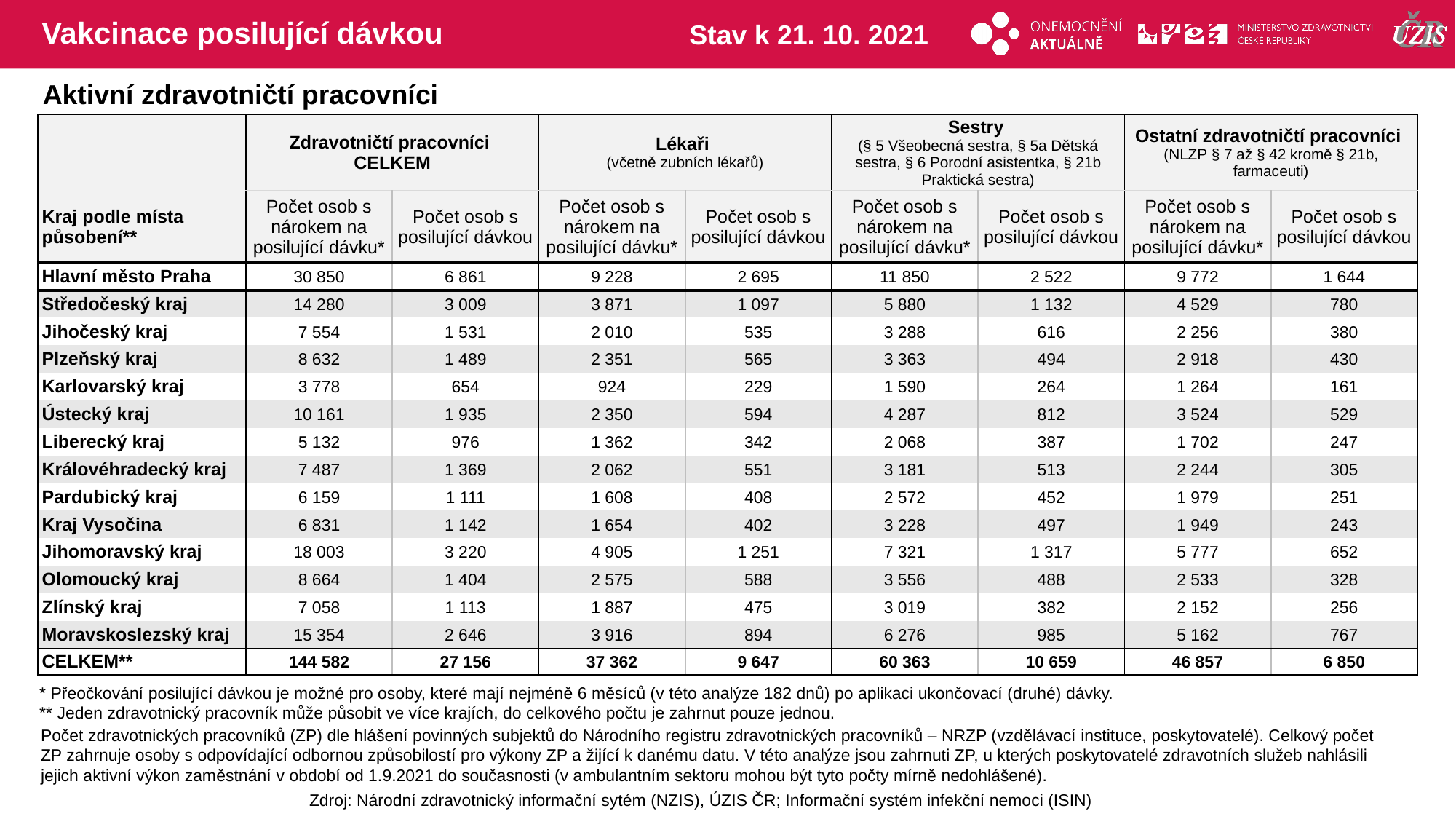

# Vakcinace posilující dávkou
Stav k 21. 10. 2021
Aktivní zdravotničtí pracovníci
|  | Zdravotničtí pracovníci CELKEM |  | Lékaři (včetně zubních lékařů) |  | Sestry (§ 5 Všeobecná sestra, § 5a Dětská sestra, § 6 Porodní asistentka, § 21b Praktická sestra) |  | Ostatní zdravotničtí pracovníci (NLZP § 7 až § 42 kromě § 21b, farmaceuti) |  |
| --- | --- | --- | --- | --- | --- | --- | --- | --- |
| Kraj podle místa působení\*\* | Počet osob s nárokem na posilující dávku\* | Počet osob s posilující dávkou | Počet osob s nárokem na posilující dávku\* | Počet osob s posilující dávkou | Počet osob s nárokem na posilující dávku\* | Počet osob s posilující dávkou | Počet osob s nárokem na posilující dávku\* | Počet osob s posilující dávkou |
| Hlavní město Praha | 30 850 | 6 861 | 9 228 | 2 695 | 11 850 | 2 522 | 9 772 | 1 644 |
| Středočeský kraj | 14 280 | 3 009 | 3 871 | 1 097 | 5 880 | 1 132 | 4 529 | 780 |
| Jihočeský kraj | 7 554 | 1 531 | 2 010 | 535 | 3 288 | 616 | 2 256 | 380 |
| Plzeňský kraj | 8 632 | 1 489 | 2 351 | 565 | 3 363 | 494 | 2 918 | 430 |
| Karlovarský kraj | 3 778 | 654 | 924 | 229 | 1 590 | 264 | 1 264 | 161 |
| Ústecký kraj | 10 161 | 1 935 | 2 350 | 594 | 4 287 | 812 | 3 524 | 529 |
| Liberecký kraj | 5 132 | 976 | 1 362 | 342 | 2 068 | 387 | 1 702 | 247 |
| Královéhradecký kraj | 7 487 | 1 369 | 2 062 | 551 | 3 181 | 513 | 2 244 | 305 |
| Pardubický kraj | 6 159 | 1 111 | 1 608 | 408 | 2 572 | 452 | 1 979 | 251 |
| Kraj Vysočina | 6 831 | 1 142 | 1 654 | 402 | 3 228 | 497 | 1 949 | 243 |
| Jihomoravský kraj | 18 003 | 3 220 | 4 905 | 1 251 | 7 321 | 1 317 | 5 777 | 652 |
| Olomoucký kraj | 8 664 | 1 404 | 2 575 | 588 | 3 556 | 488 | 2 533 | 328 |
| Zlínský kraj | 7 058 | 1 113 | 1 887 | 475 | 3 019 | 382 | 2 152 | 256 |
| Moravskoslezský kraj | 15 354 | 2 646 | 3 916 | 894 | 6 276 | 985 | 5 162 | 767 |
| CELKEM\*\* | 144 582 | 27 156 | 37 362 | 9 647 | 60 363 | 10 659 | 46 857 | 6 850 |
* Přeočkování posilující dávkou je možné pro osoby, které mají nejméně 6 měsíců (v této analýze 182 dnů) po aplikaci ukončovací (druhé) dávky.
** Jeden zdravotnický pracovník může působit ve více krajích, do celkového počtu je zahrnut pouze jednou.
Počet zdravotnických pracovníků (ZP) dle hlášení povinných subjektů do Národního registru zdravotnických pracovníků – NRZP (vzdělávací instituce, poskytovatelé). Celkový počet ZP zahrnuje osoby s odpovídající odbornou způsobilostí pro výkony ZP a žijící k danému datu. V této analýze jsou zahrnuti ZP, u kterých poskytovatelé zdravotních služeb nahlásili jejich aktivní výkon zaměstnání v období od 1.9.2021 do současnosti (v ambulantním sektoru mohou být tyto počty mírně nedohlášené).
Zdroj: Národní zdravotnický informační sytém (NZIS), ÚZIS ČR; Informační systém infekční nemoci (ISIN)